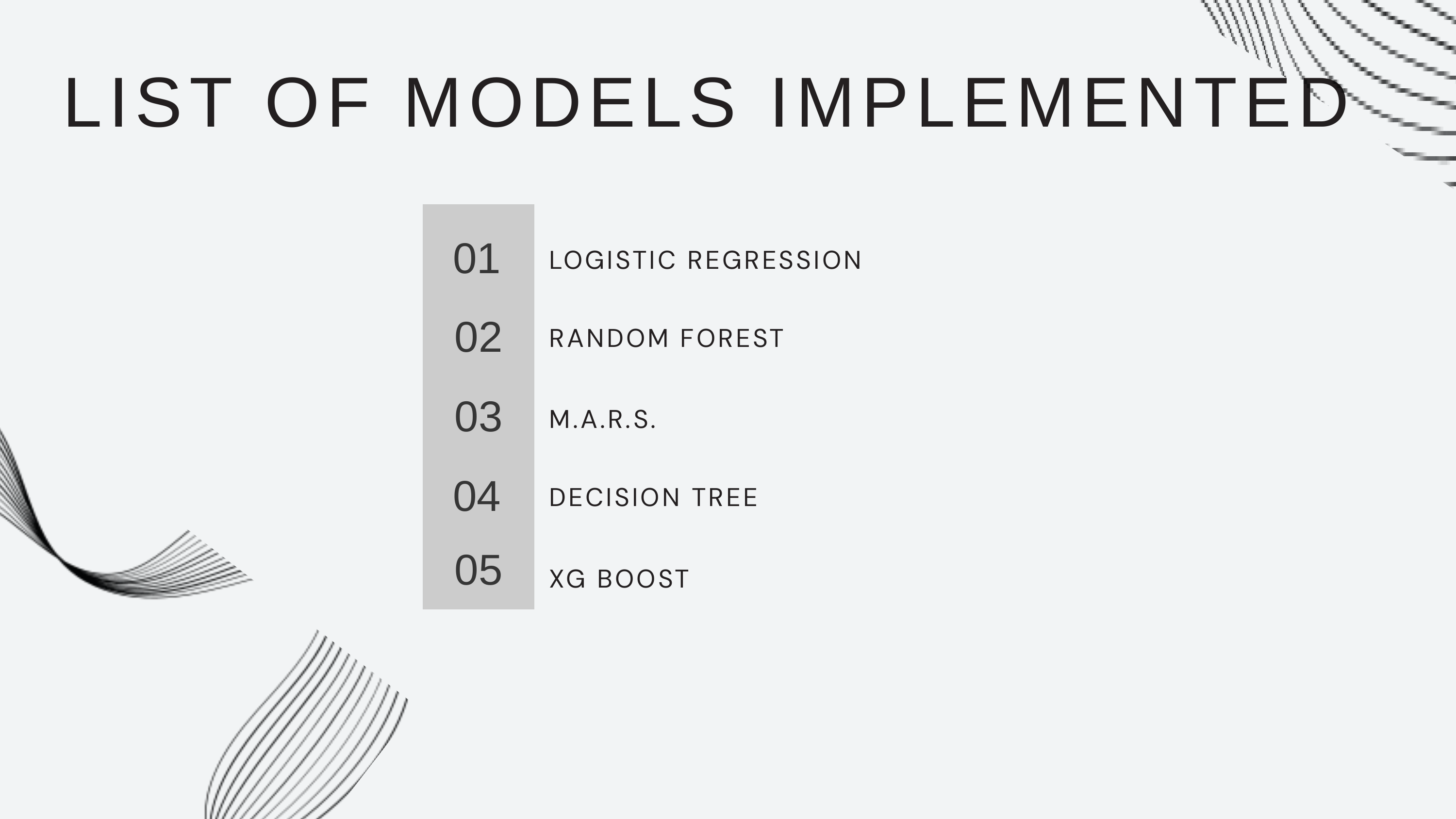

LIST OF MODELS IMPLEMENTED

01
LOGISTIC REGRESSION
02
RANDOM FOREST
03
M.A.R.S.

04
DECISION TREE
05
XG BOOST